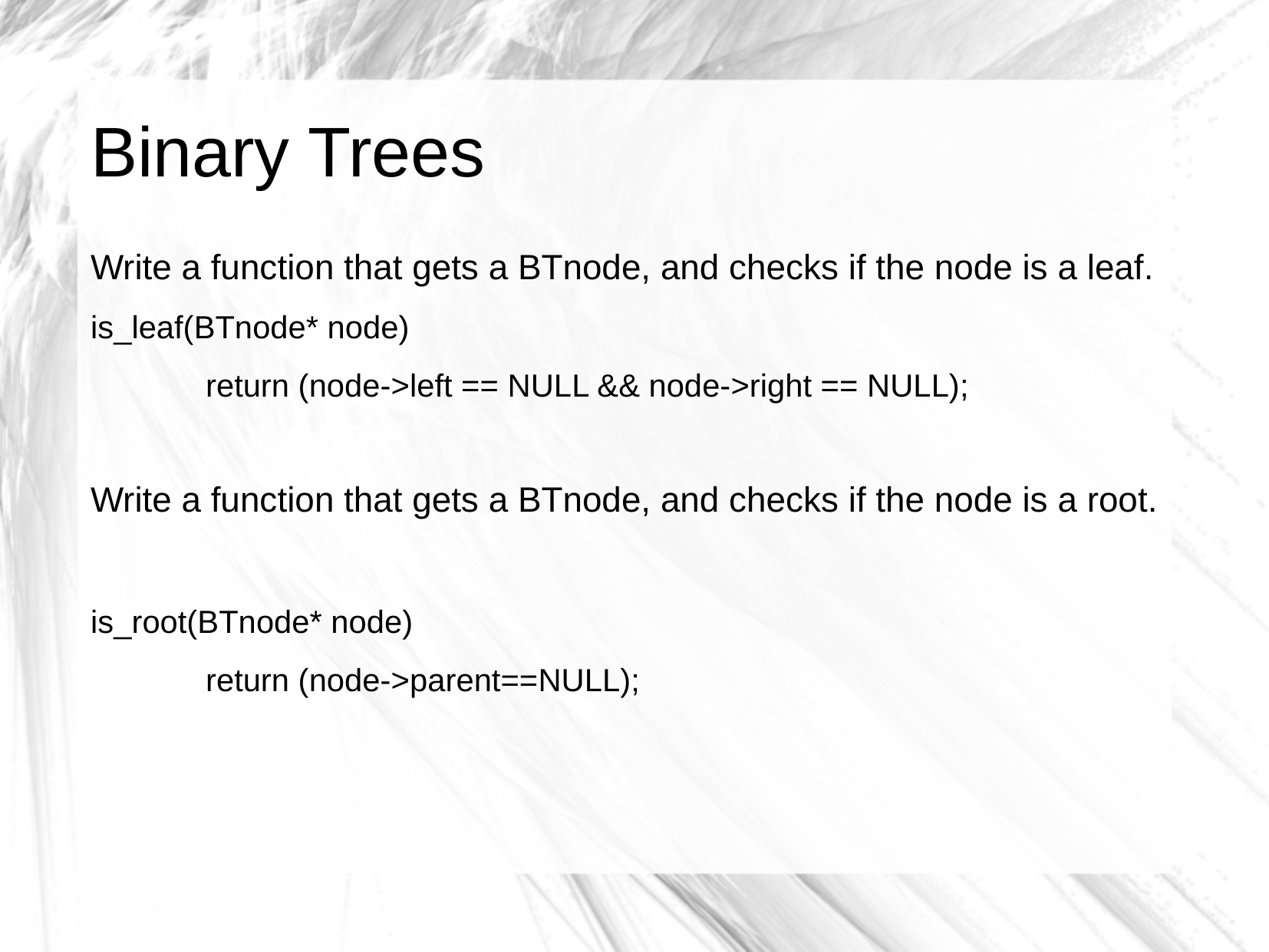

# Binary Trees
Write a function that gets a BTnode, and checks if the node is a leaf.
is_leaf(BTnode* node)
	return (node->left == NULL && node->right == NULL);

Write a function that gets a BTnode, and checks if the node is a root.

is_root(BTnode* node)
	return (node->parent==NULL);